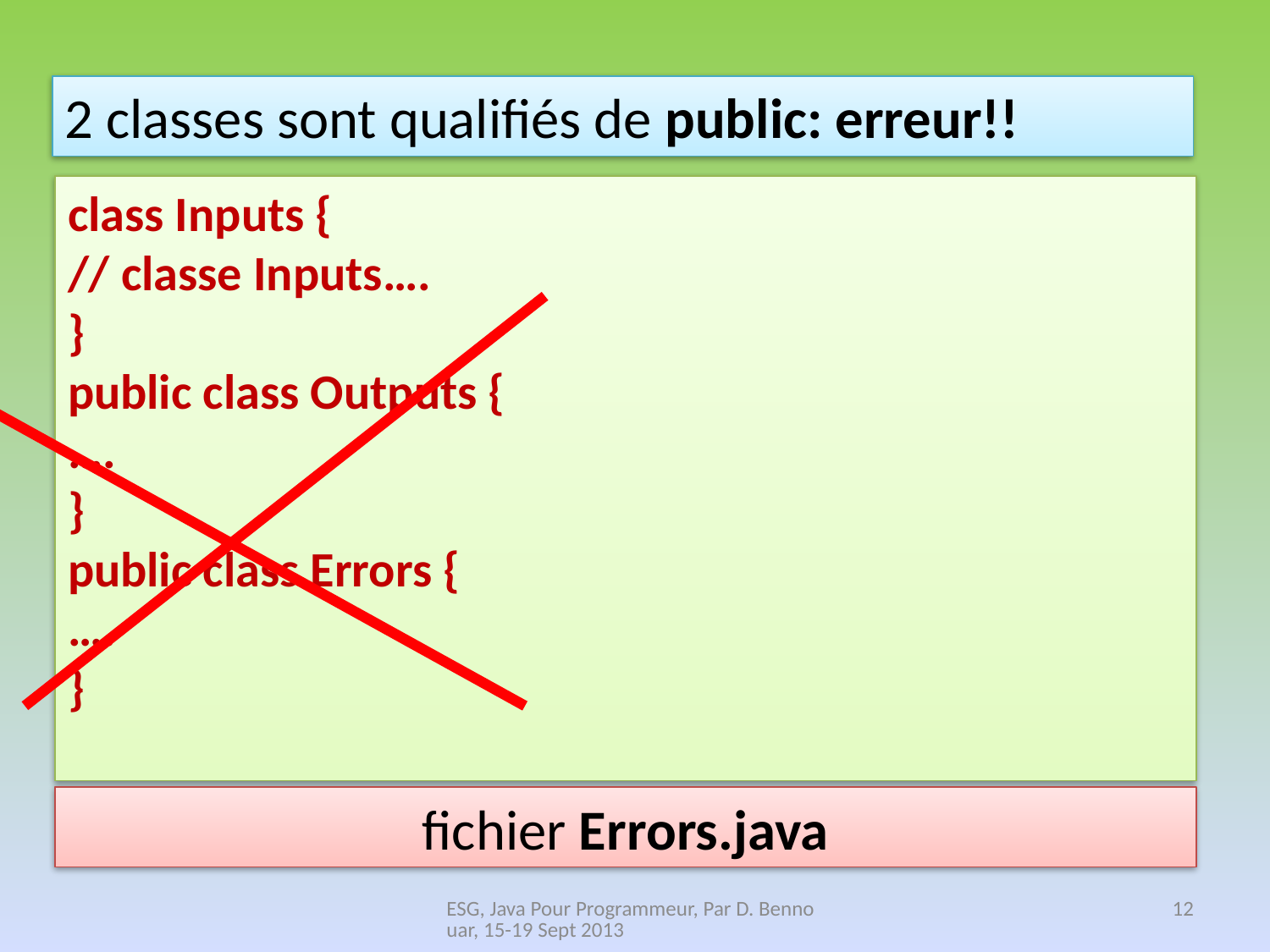

2 classes sont qualifiés de public: erreur!!
class Inputs {
// classe Inputs….
}
public class Outputs {
….
}
public class Errors {
….
}

fichier Errors.java
ESG, Java Pour Programmeur, Par D. Bennouar, 15-19 Sept 2013
12